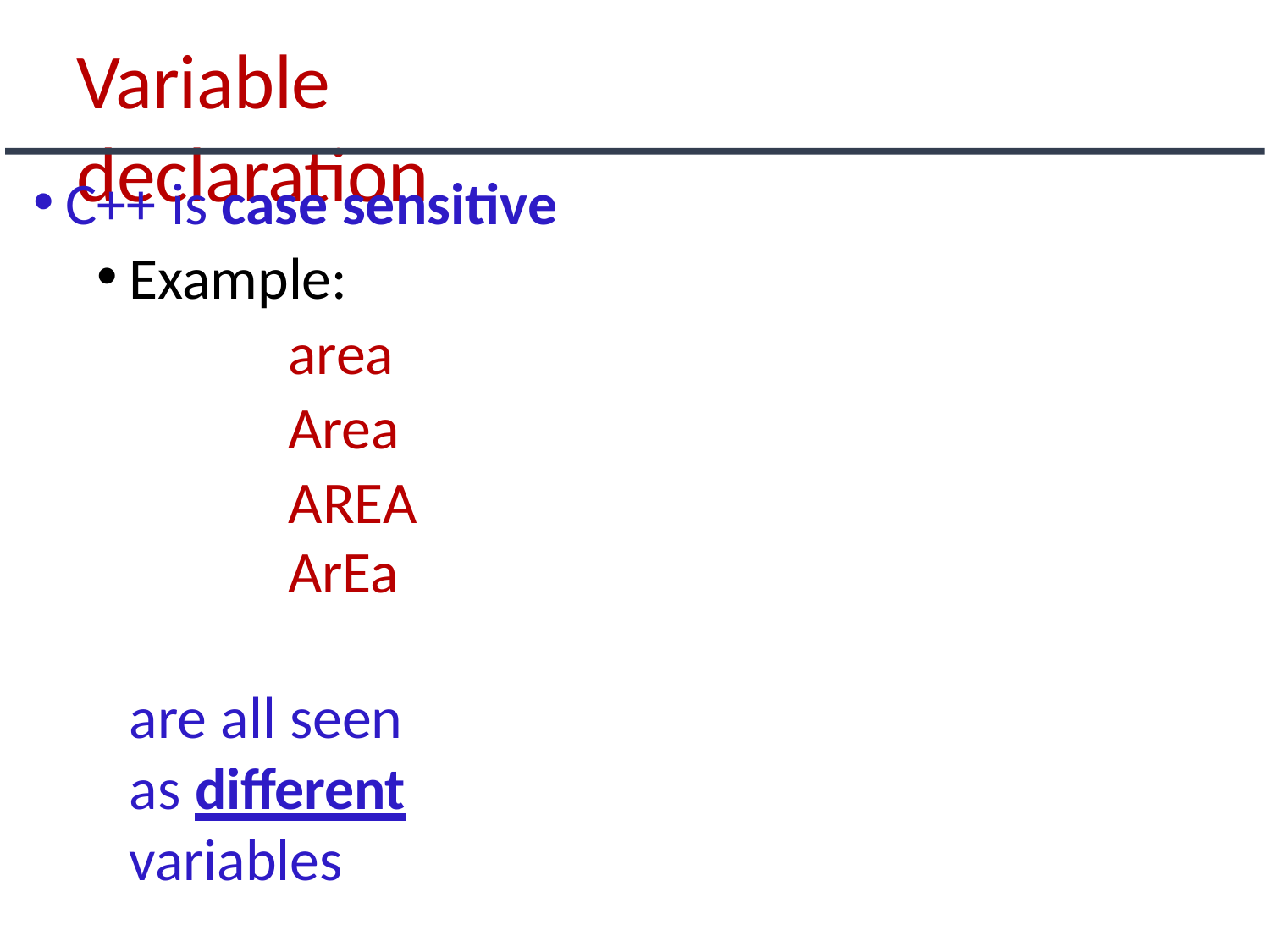

# Variable declaration

C++ is case sensitive
Example:
area  Area  AREA
ArEa

are all seen as different variables